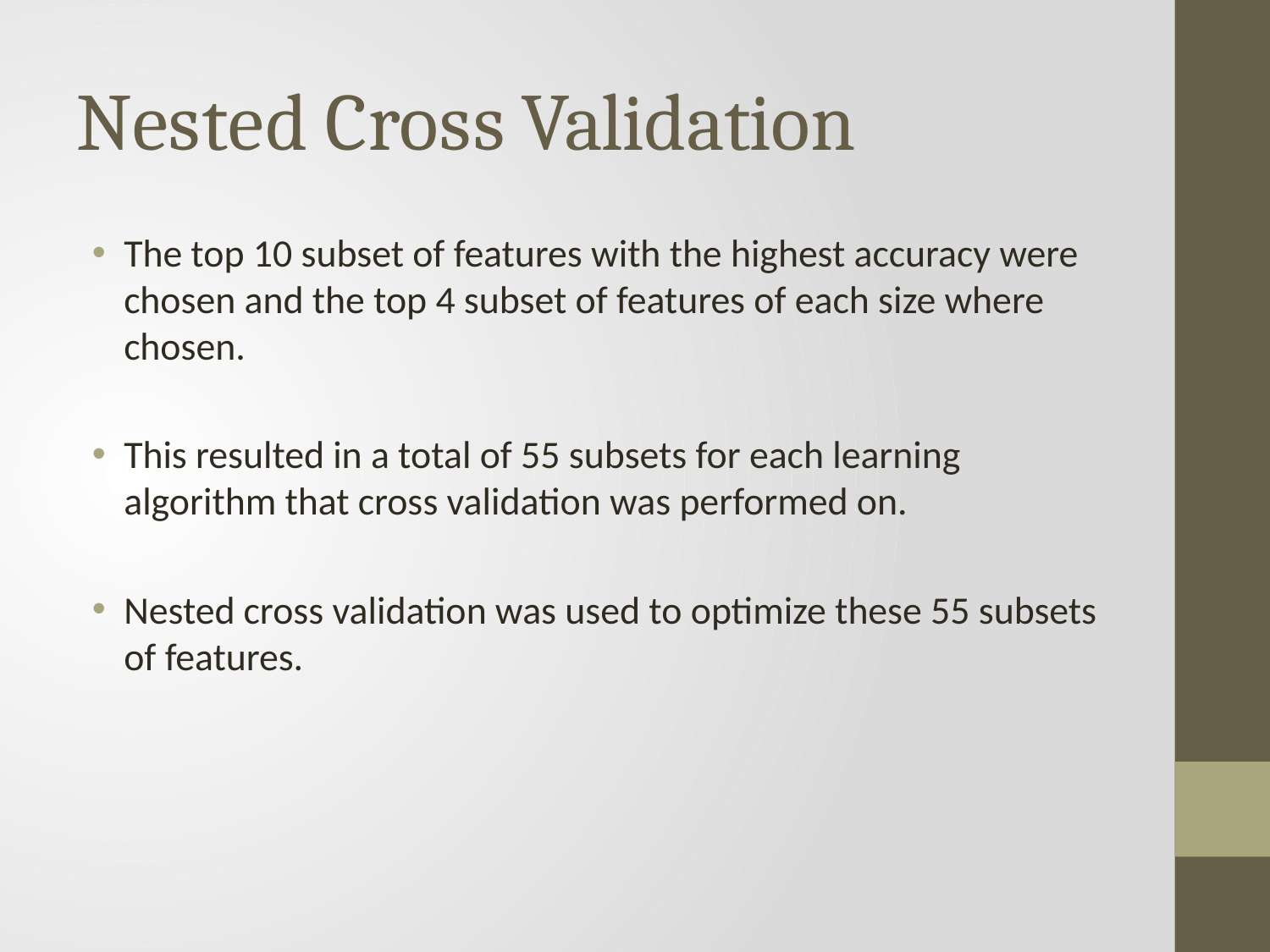

# Nested Cross Validation
The top 10 subset of features with the highest accuracy were chosen and the top 4 subset of features of each size where chosen.

This resulted in a total of 55 subsets for each learning algorithm that cross validation was performed on.

Nested cross validation was used to optimize these 55 subsets of features.